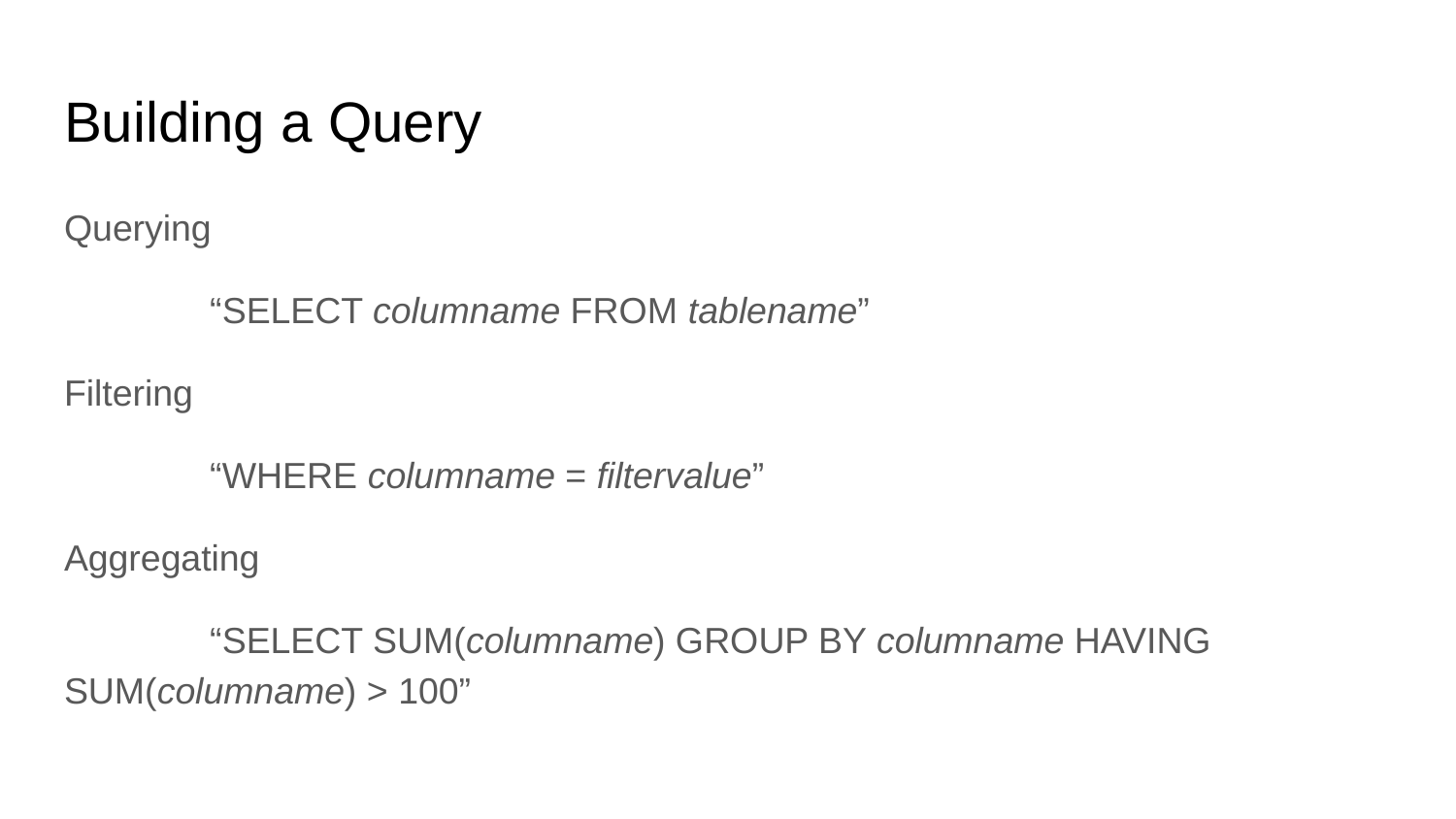

# Building a Query
Querying
	“SELECT columname FROM tablename”
Filtering
	“WHERE columname = filtervalue”
Aggregating
	“SELECT SUM(columname) GROUP BY columname HAVING SUM(columname) > 100”